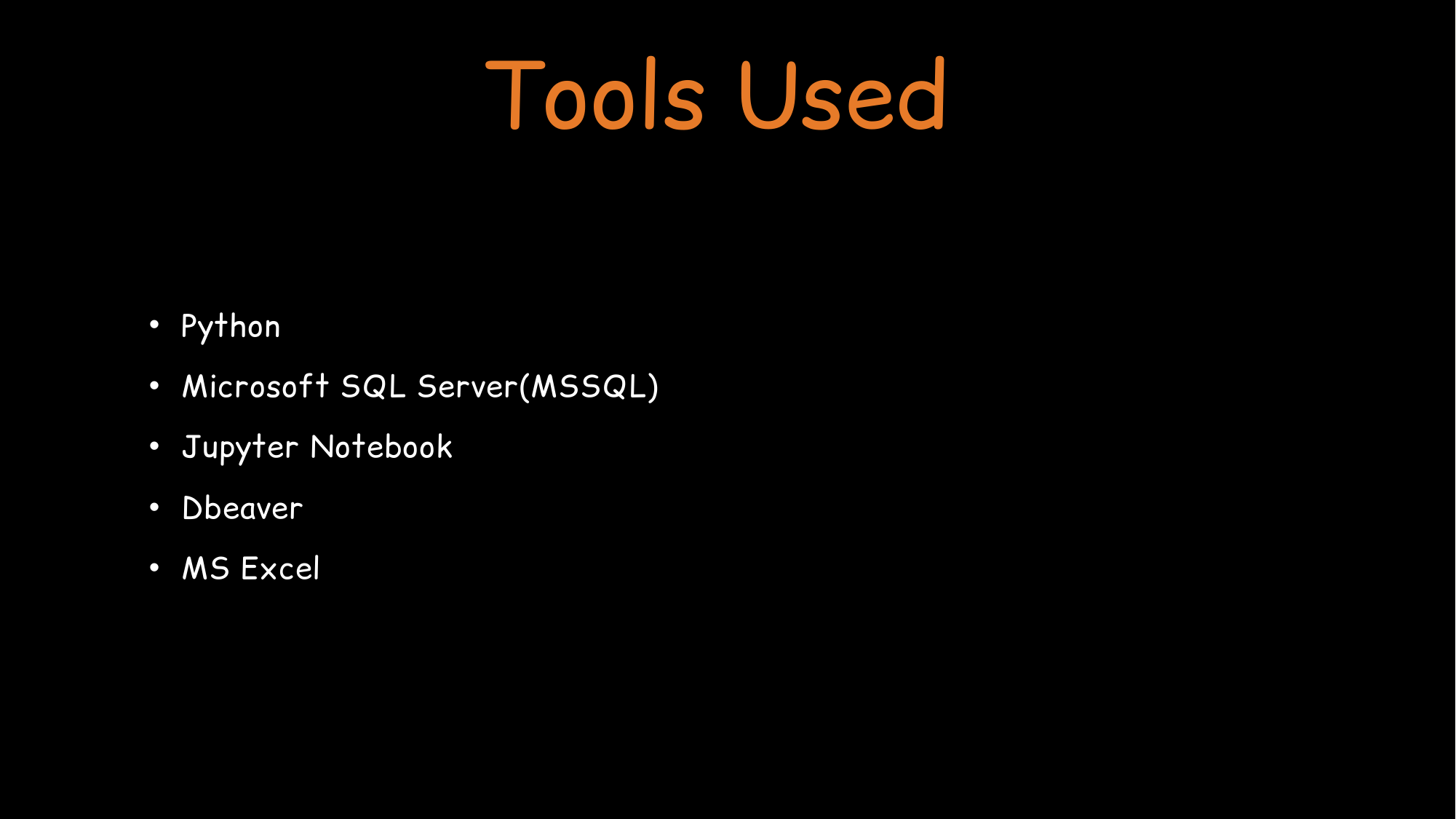

# Tools Used
Python
Microsoft SQL Server(MSSQL)
Jupyter Notebook
Dbeaver
MS Excel